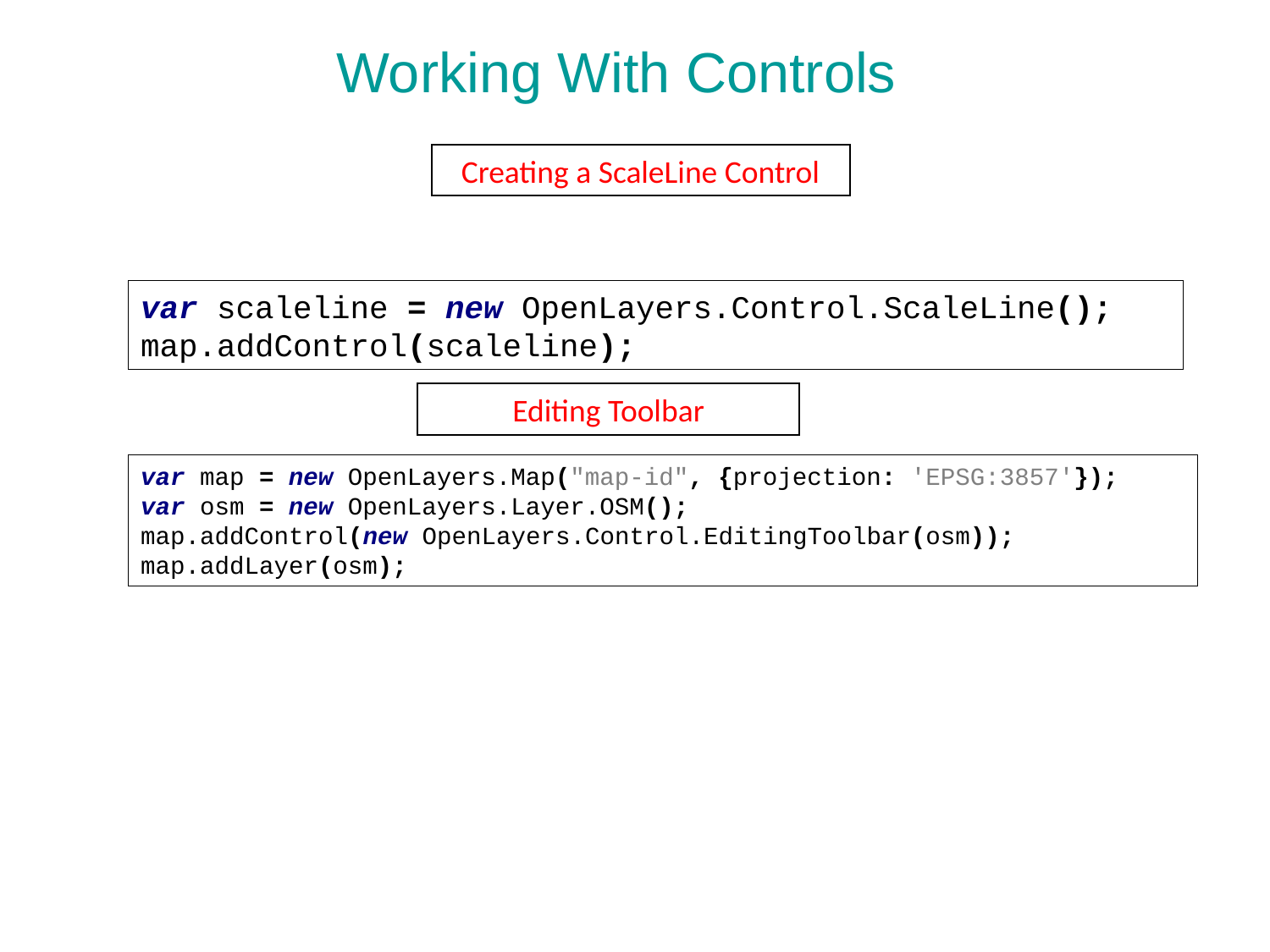

Working With Controls
Creating a ScaleLine Control
var scaleline = new OpenLayers.Control.ScaleLine(); map.addControl(scaleline);
Editing Toolbar
var map = new OpenLayers.Map("map-id", {projection: 'EPSG:3857'});
var osm = new OpenLayers.Layer.OSM();
map.addControl(new OpenLayers.Control.EditingToolbar(osm));
map.addLayer(osm);